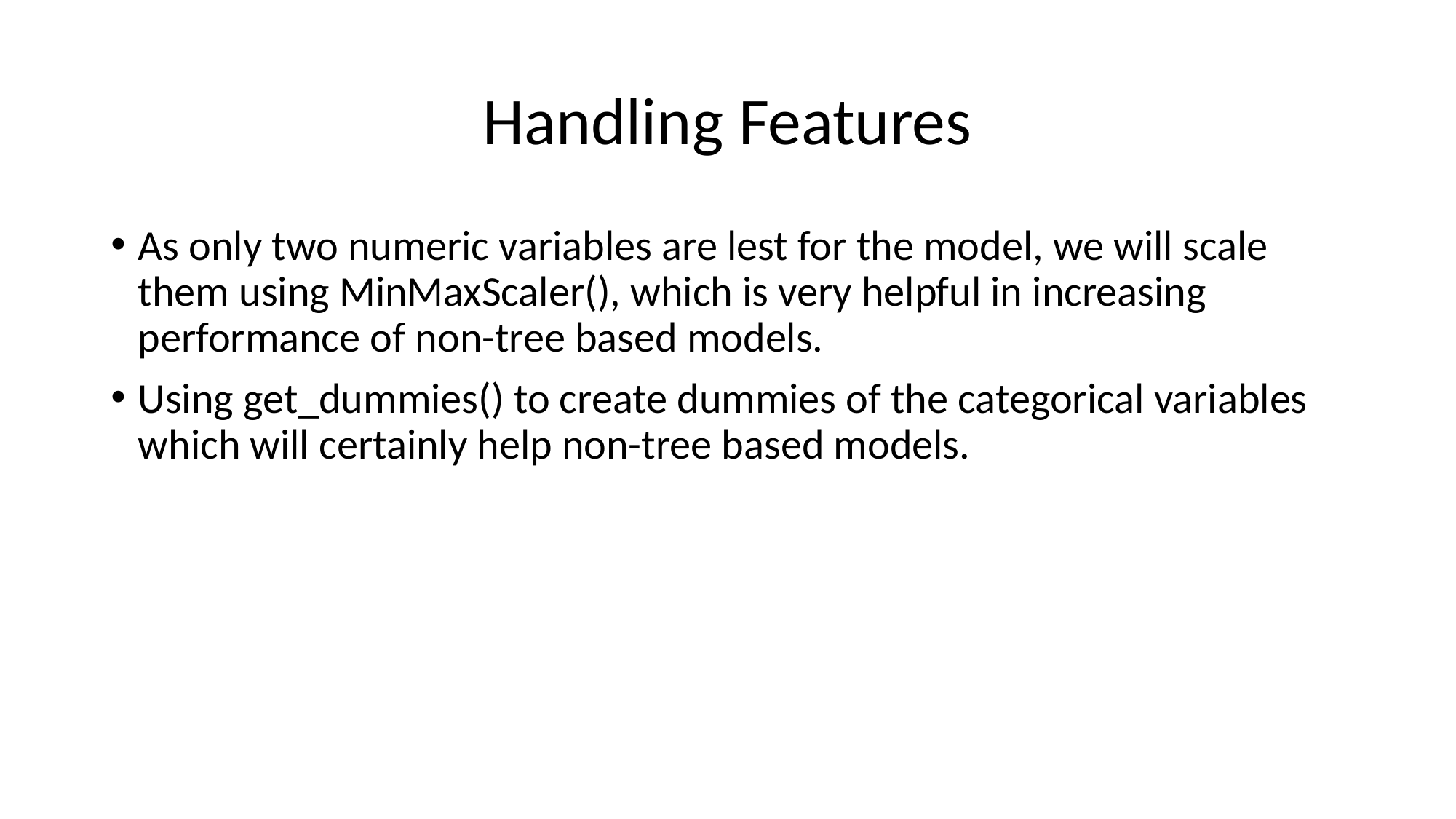

# Handling Features
As only two numeric variables are lest for the model, we will scale them using MinMaxScaler(), which is very helpful in increasing performance of non-tree based models.
Using get_dummies() to create dummies of the categorical variables which will certainly help non-tree based models.